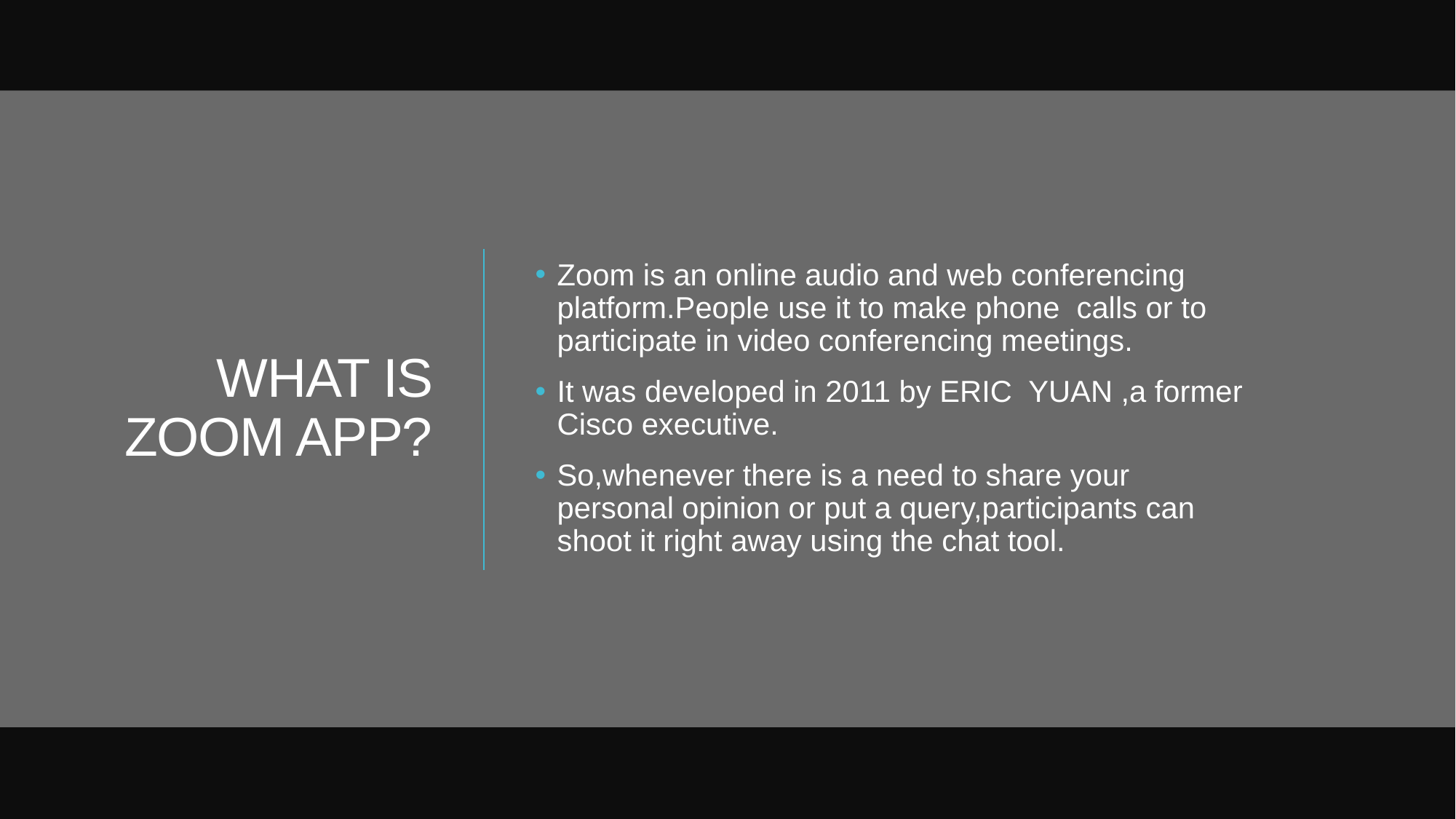

Zoom is an online audio and web conferencing platform.People use it to make phone  calls or to participate in video conferencing meetings.
It was developed in 2011 by ERIC  YUAN ,a former Cisco executive.
So,whenever there is a need to share your personal opinion or put a query,participants can shoot it right away using the chat tool.
# WHAT IS ZOOM APP?